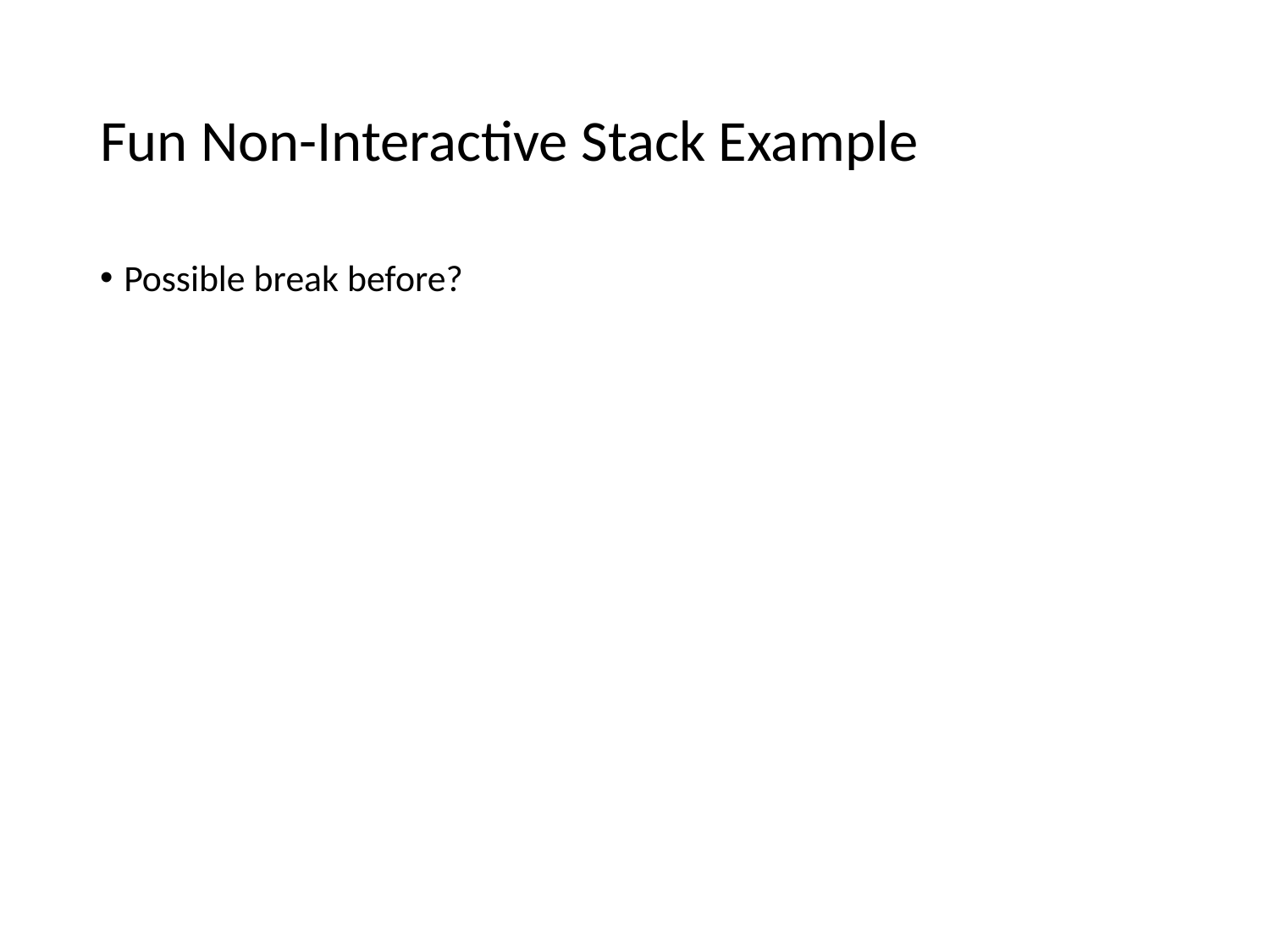

# Fun Non-Interactive Stack Example
Possible break before?